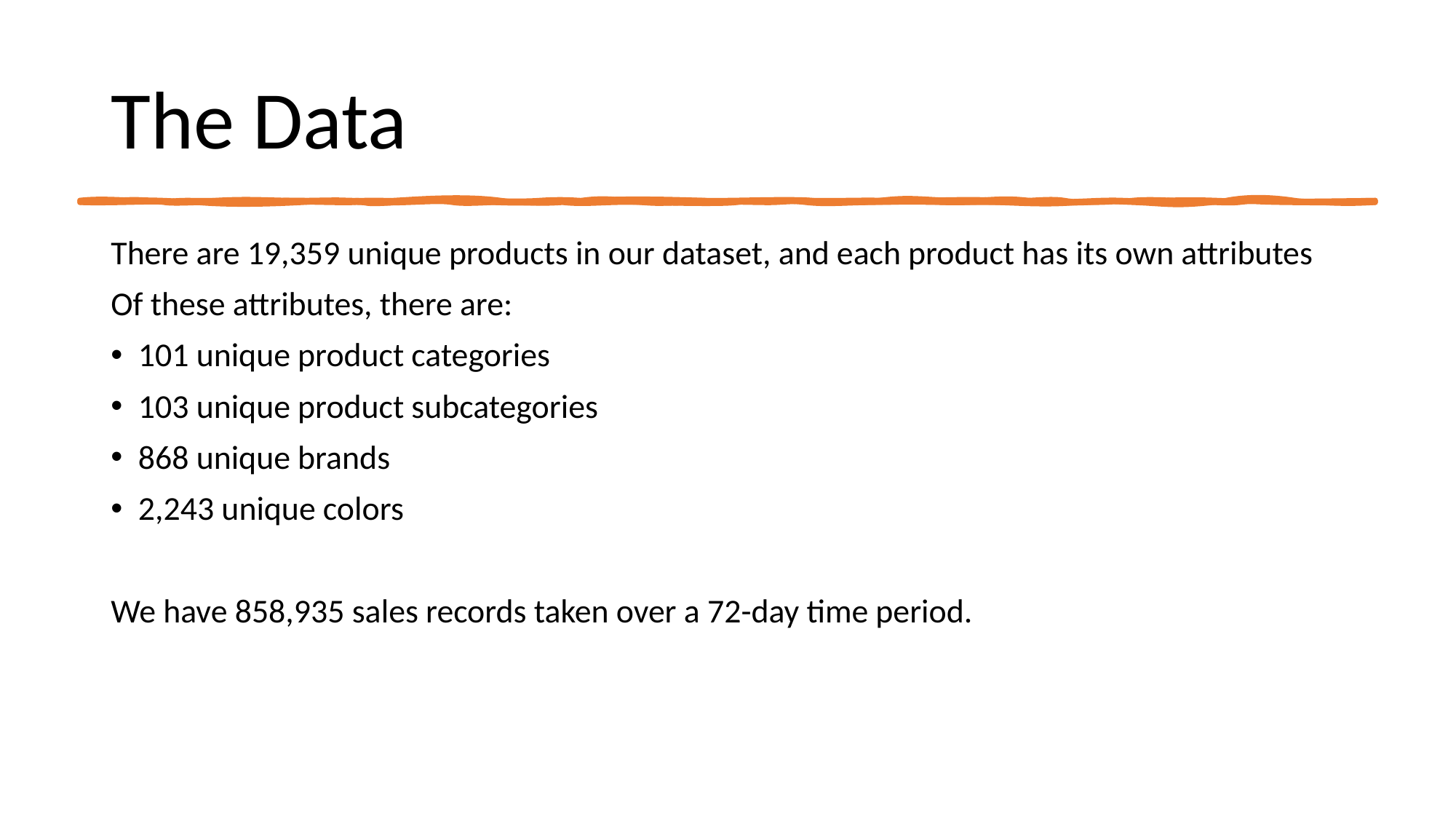

# The Data

There are 19,359 unique products in our dataset, and each product has its own attributes
Of these attributes, there are:
101 unique product categories
103 unique product subcategories
868 unique brands
2,243 unique colors

We have 858,935 sales records taken over a 72-day time period.